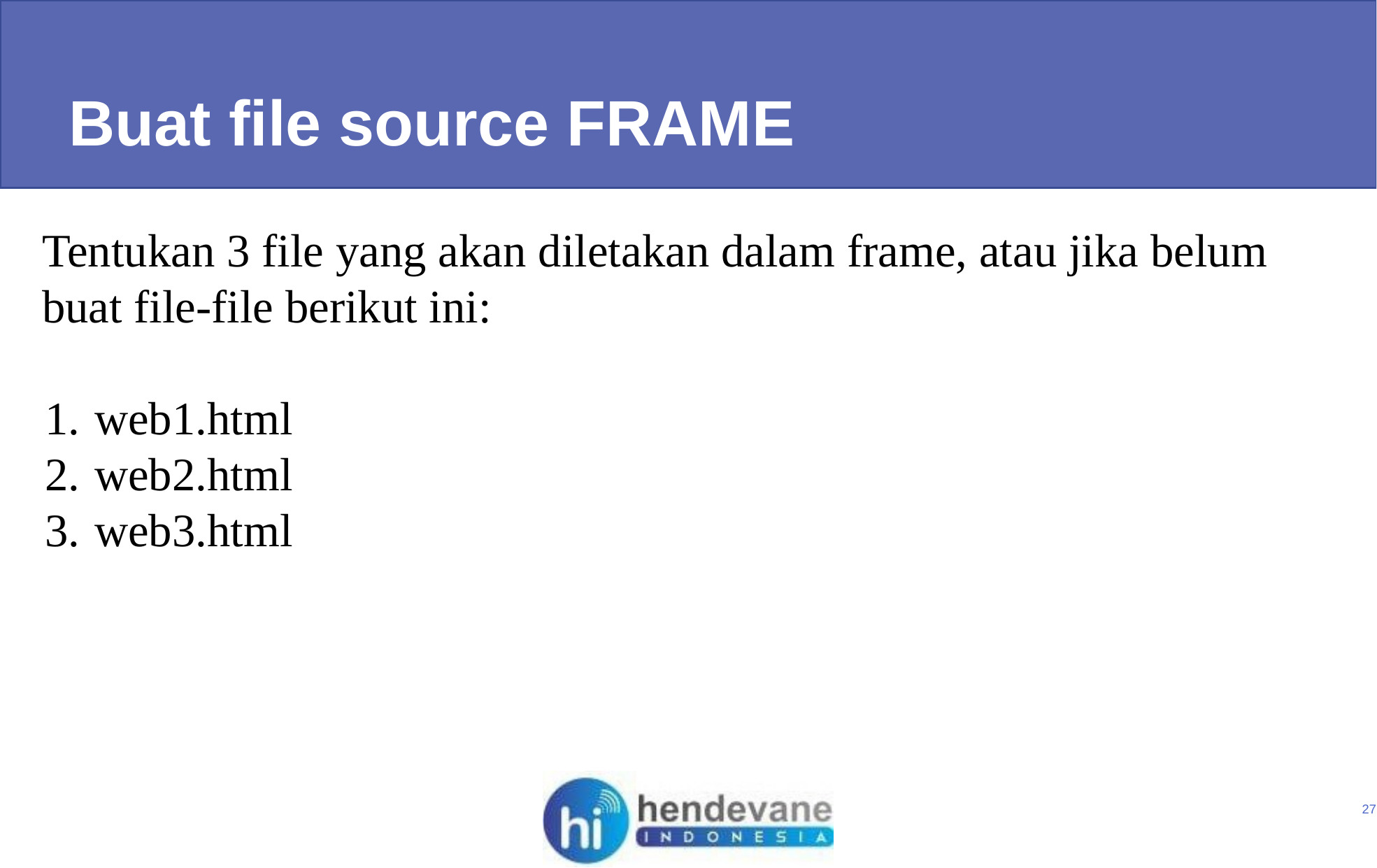

Buat file source FRAME
Tentukan 3 file yang akan diletakan dalam frame, atau jika belum buat file-file berikut ini:

web1.html
web2.html
web3.html

27